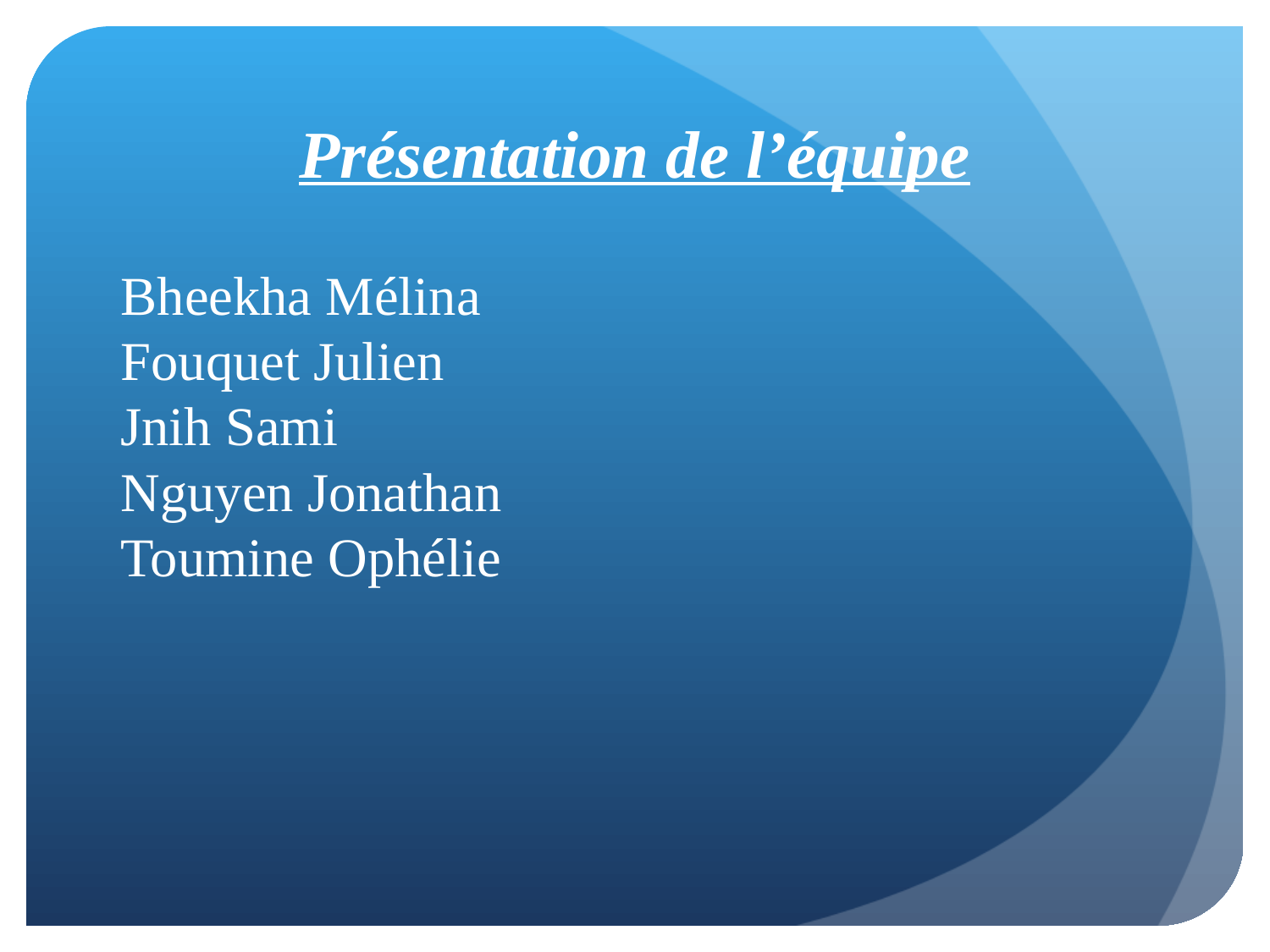

Présentation de l’équipe
Bheekha Mélina
Fouquet Julien
Jnih Sami
Nguyen Jonathan
Toumine Ophélie